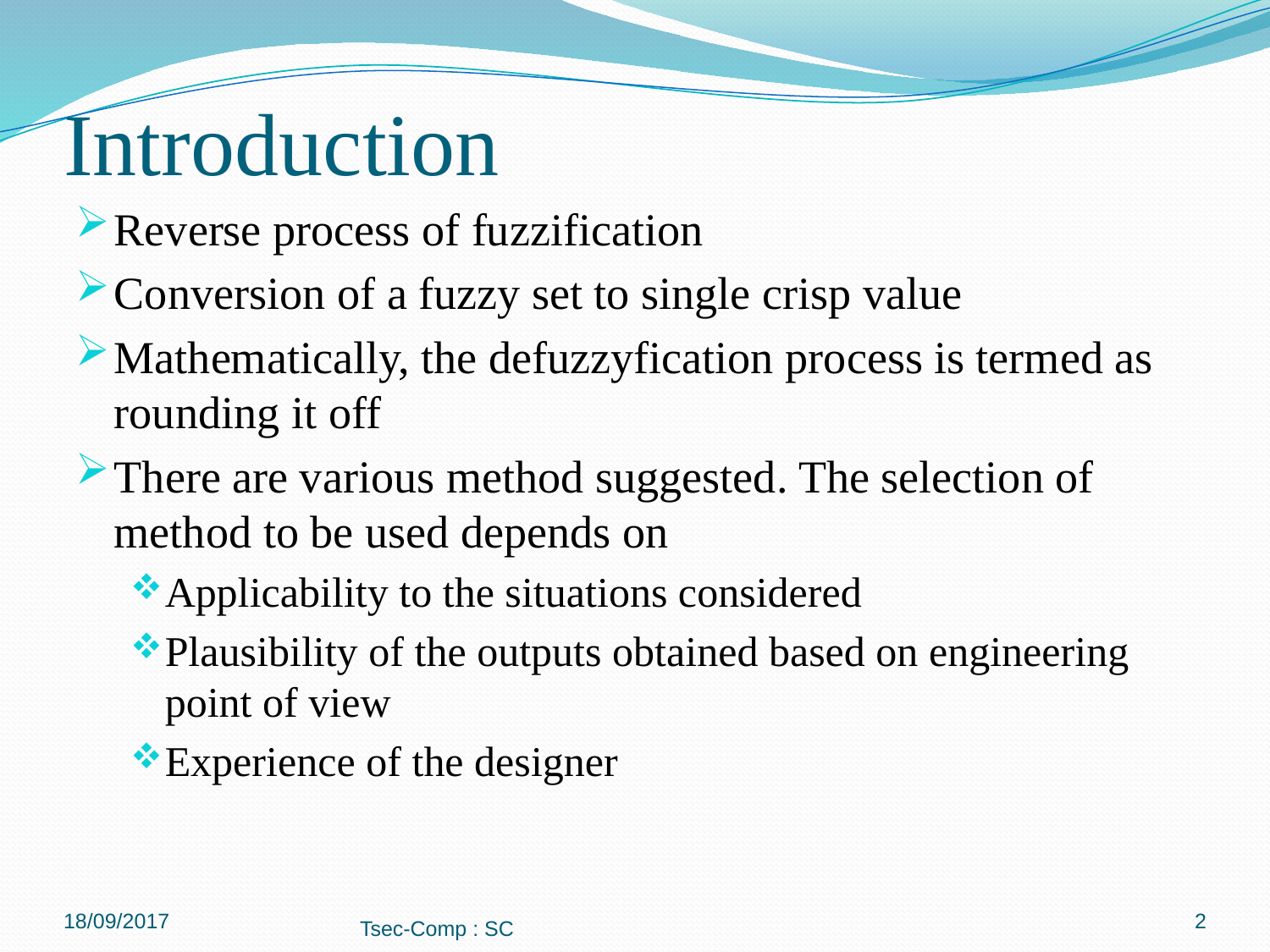

# Introduction
Reverse process of fuzzification
Conversion of a fuzzy set to single crisp value
Mathematically, the defuzzyfication process is termed as rounding it off
There are various method suggested. The selection of method to be used depends on
Applicability to the situations considered
Plausibility of the outputs obtained based on engineering point of view
Experience of the designer
18/09/2017
2
Tsec-Comp : SC